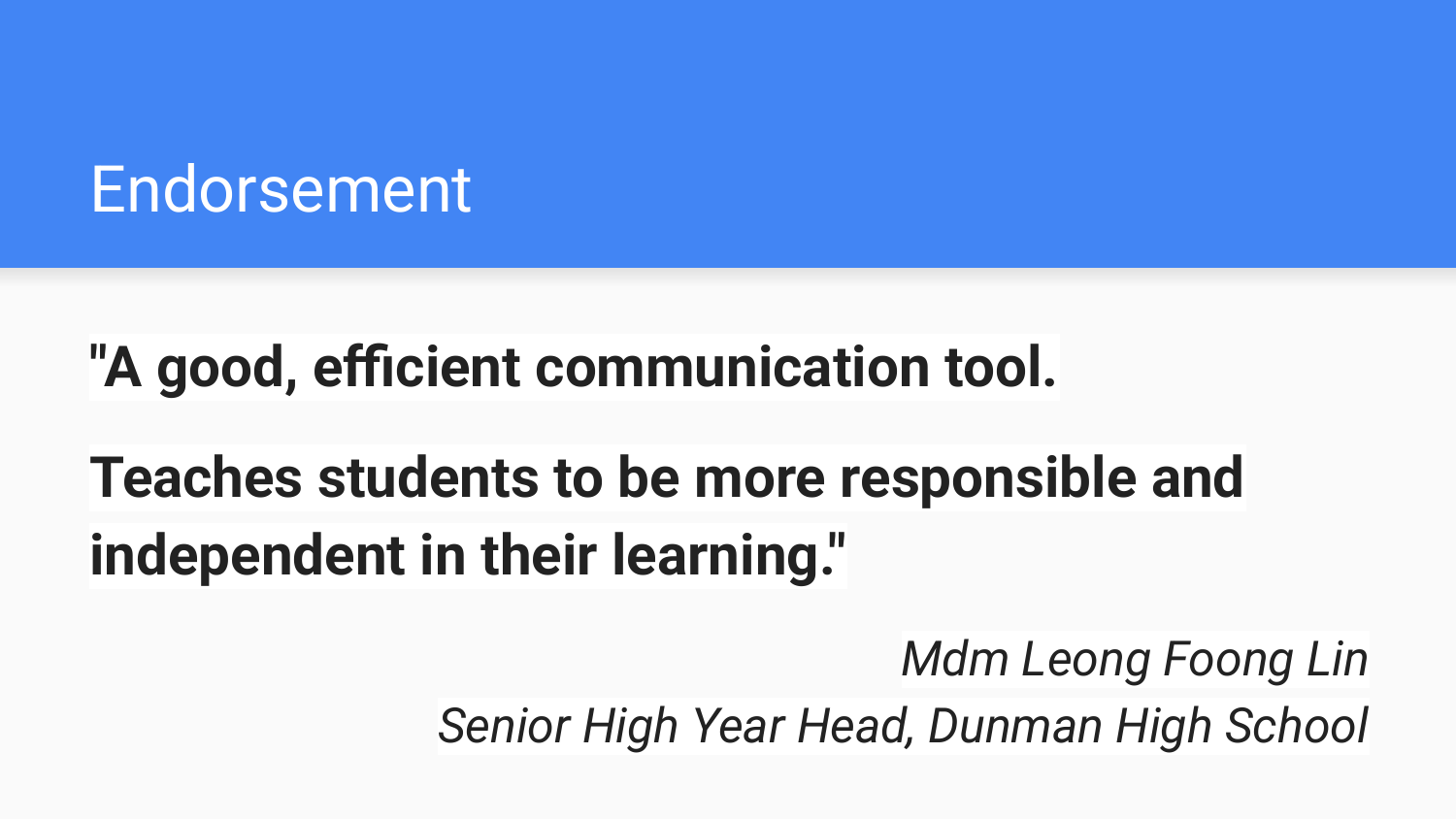

# Endorsement
"A good, efficient communication tool.
Teaches students to be more responsible and independent in their learning."
Mdm Leong Foong Lin
Senior High Year Head, Dunman High School